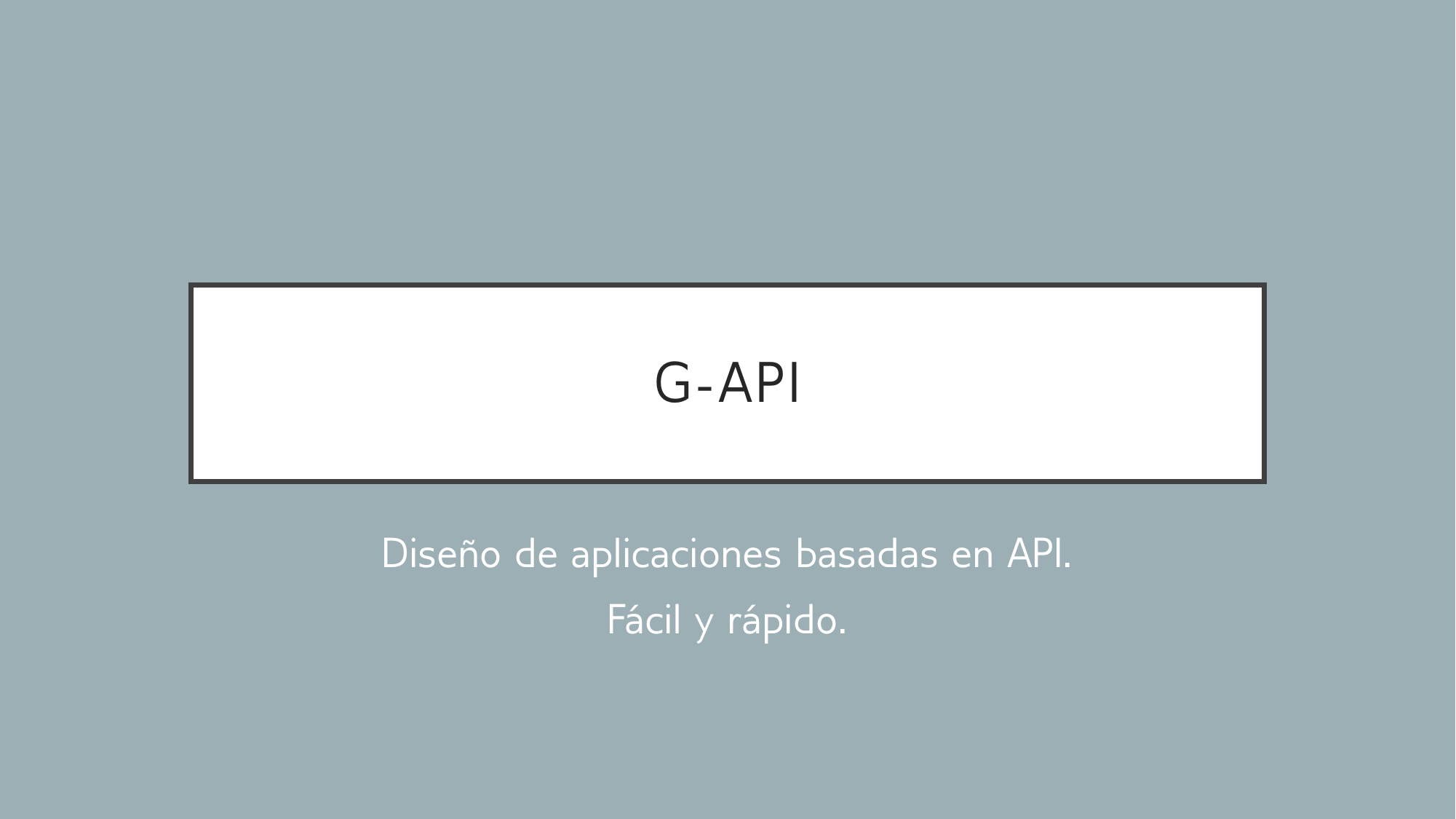

# G-api
Diseño de aplicaciones basadas en API.
Fácil y rápido.